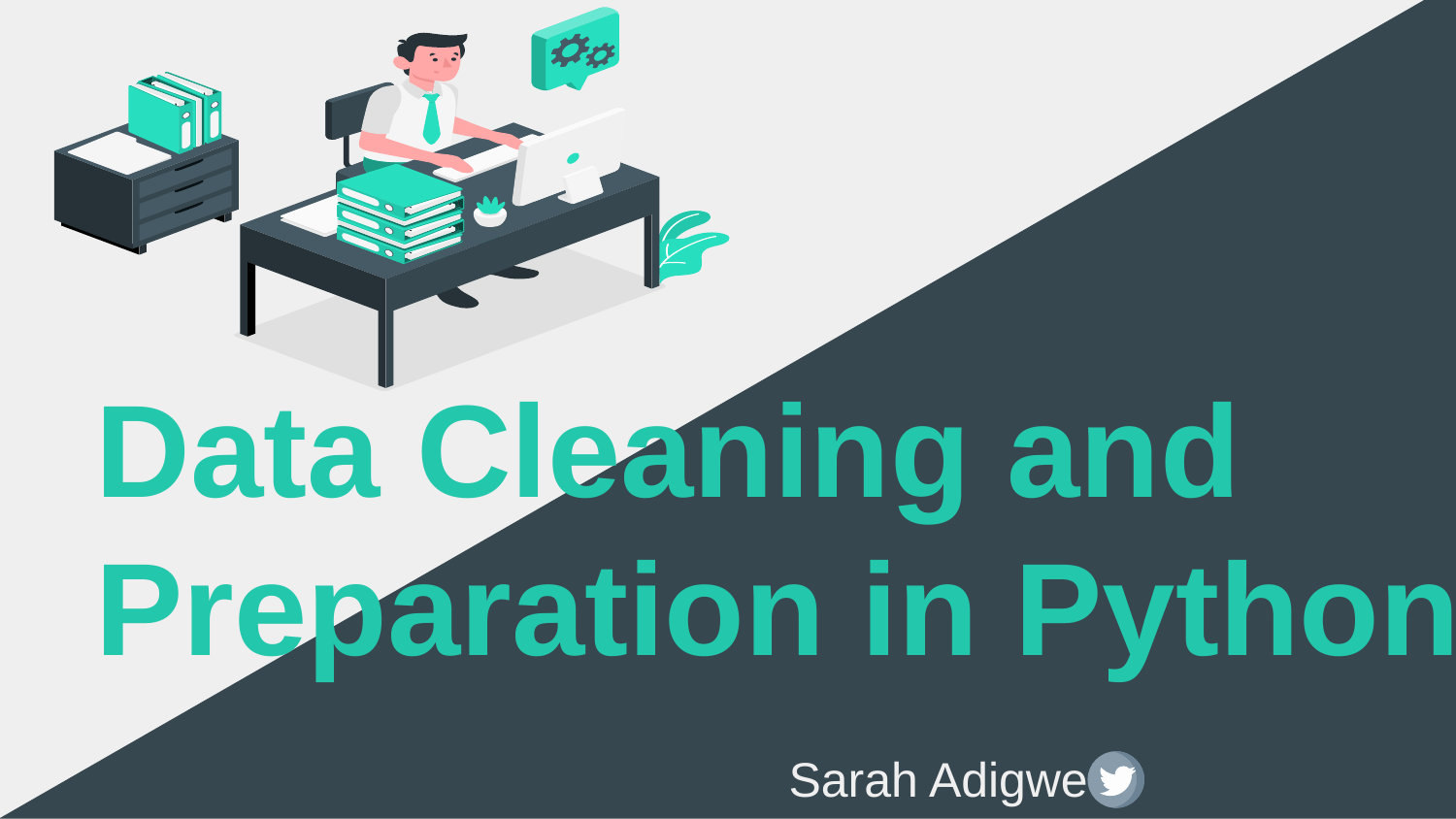

# Data Cleaning and Preparation in Python
Sarah Adigwe            @Prinx_sona